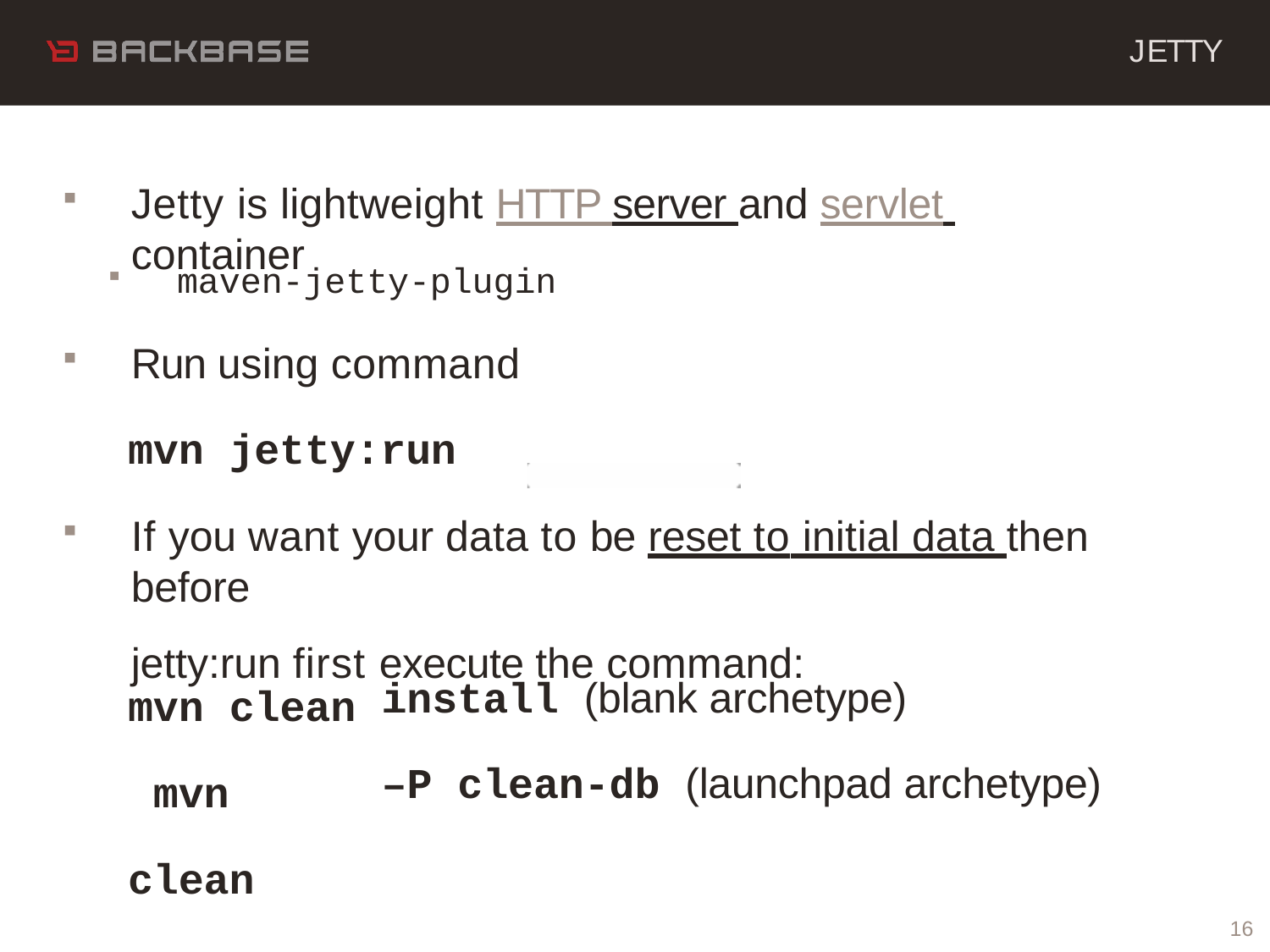

JETTY

# Jetty is lightweight HTTP server and servlet container
maven-jetty-plugin

Run using command
mvn jetty:run
If you want your data to be reset to initial data then before
jetty:run first execute the command:
mvn clean  mvn clean
install (blank archetype)
–P clean-db (launchpad archetype)
16